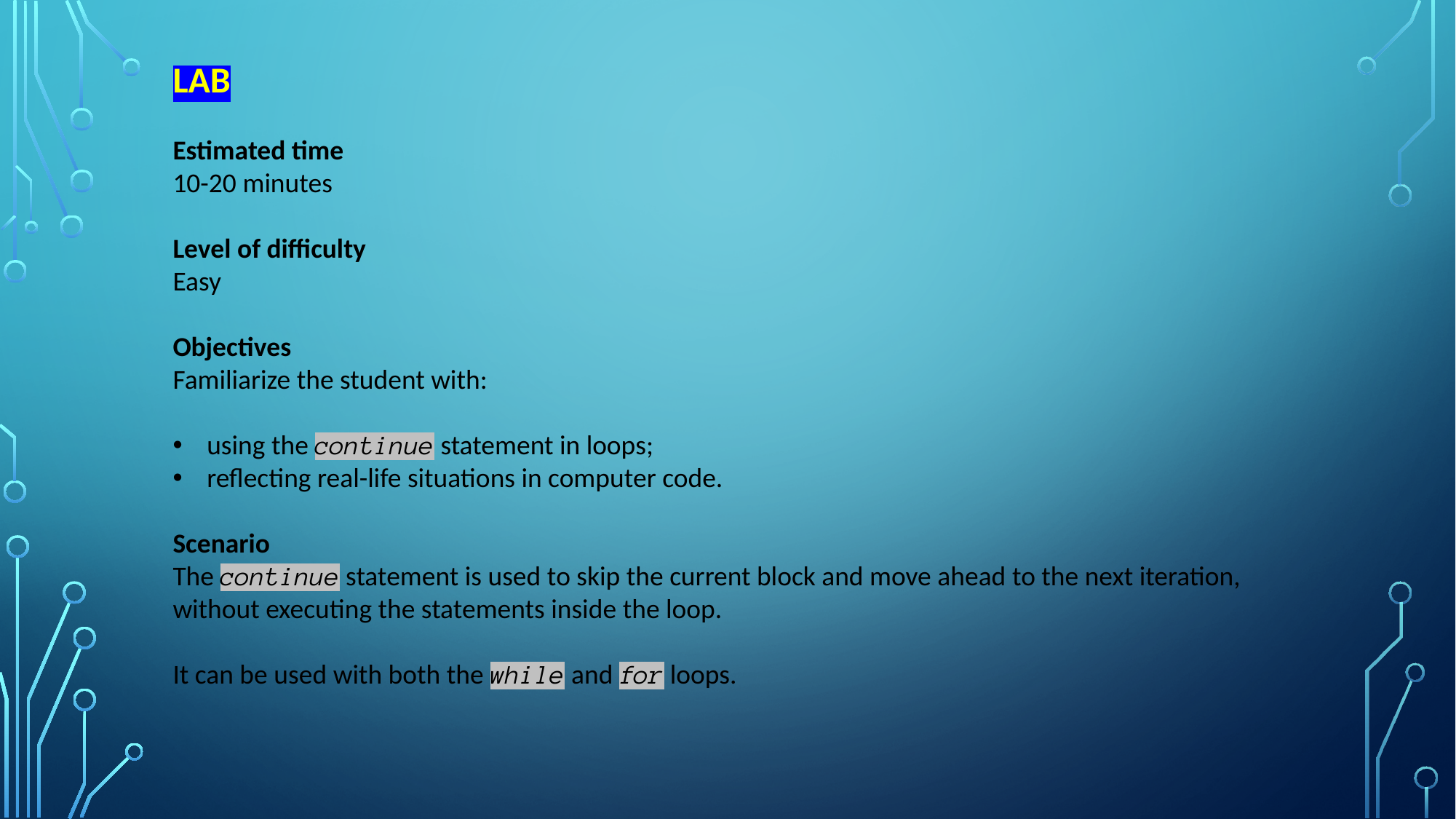

LAB

Estimated time
10-20 minutes

Level of difficulty
Easy

Objectives
Familiarize the student with:

using the continue statement in loops;
reflecting real-life situations in computer code.

Scenario
The continue statement is used to skip the current block and move ahead to the next iteration, without executing the statements inside the loop.

It can be used with both the while and for loops.